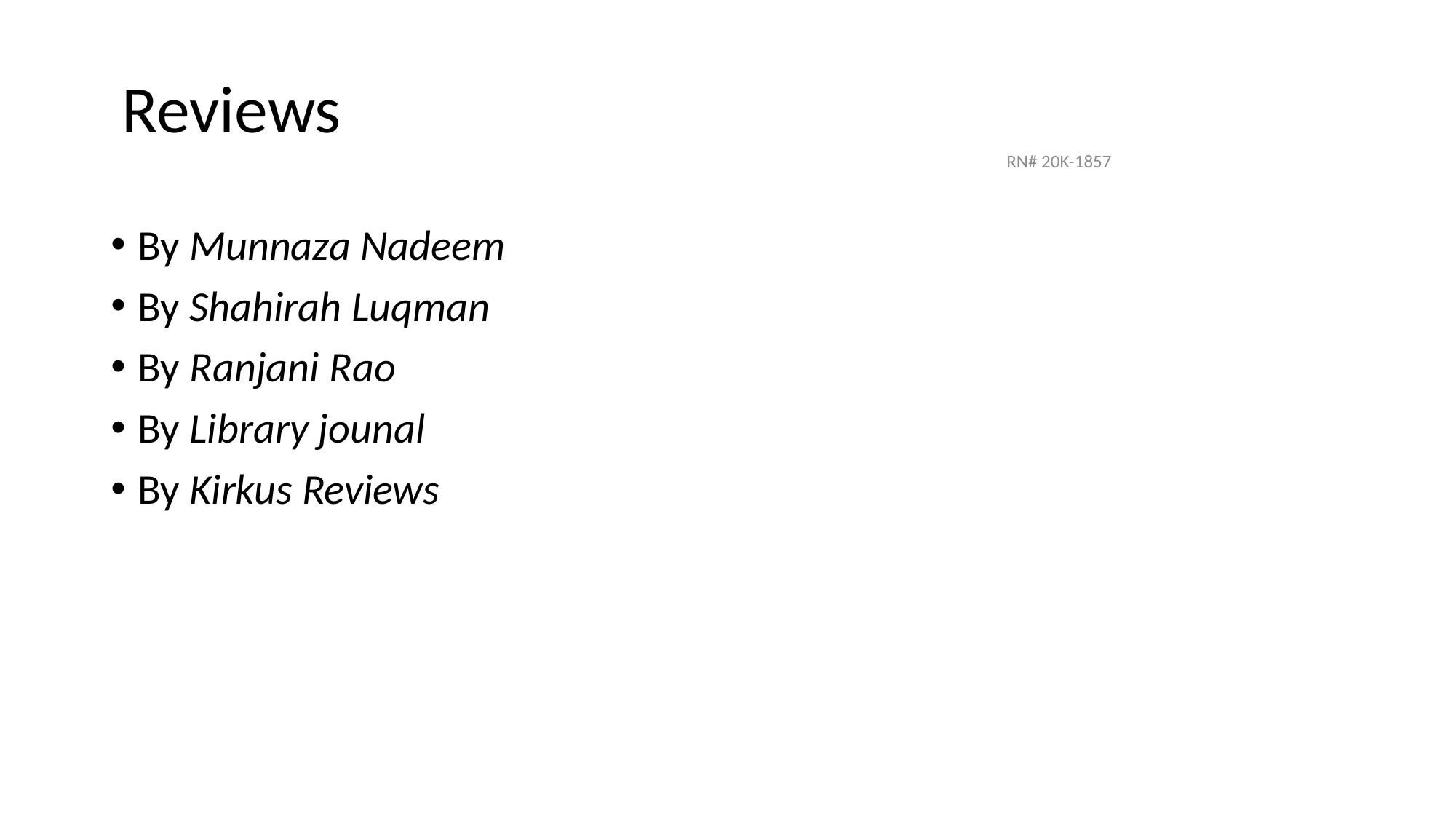

# Reviews
RN# 20K-1857
By Munnaza Nadeem
By Shahirah Luqman
By Ranjani Rao
By Library jounal
By Kirkus Reviews